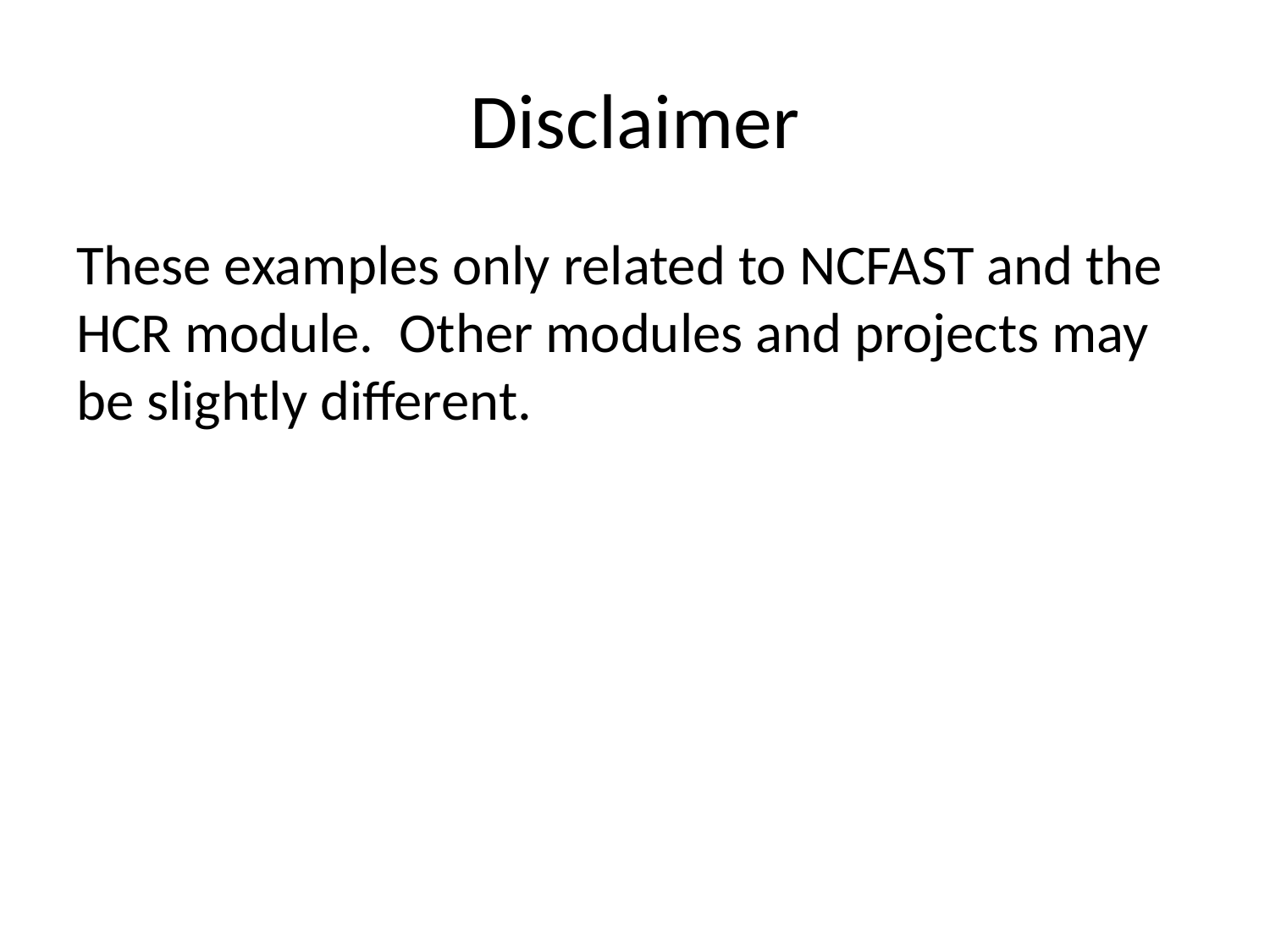

# Disclaimer
These examples only related to NCFAST and the HCR module.  Other modules and projects may be slightly different.